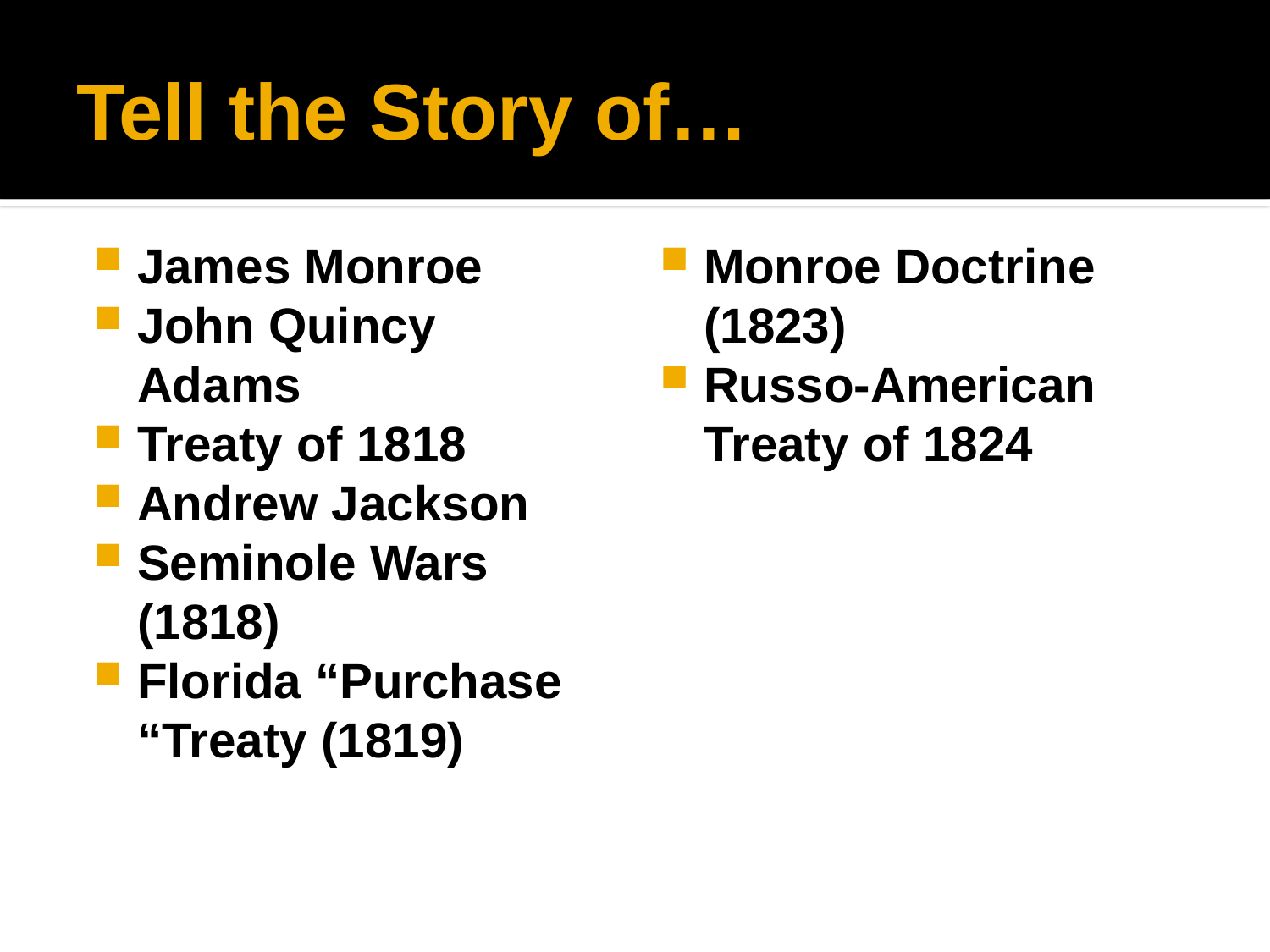

# Tell the Story of…
James Monroe
John Quincy Adams
Treaty of 1818
Andrew Jackson
Seminole Wars (1818)
Florida “Purchase “Treaty (1819)

Monroe Doctrine (1823)
Russo-American Treaty of 1824